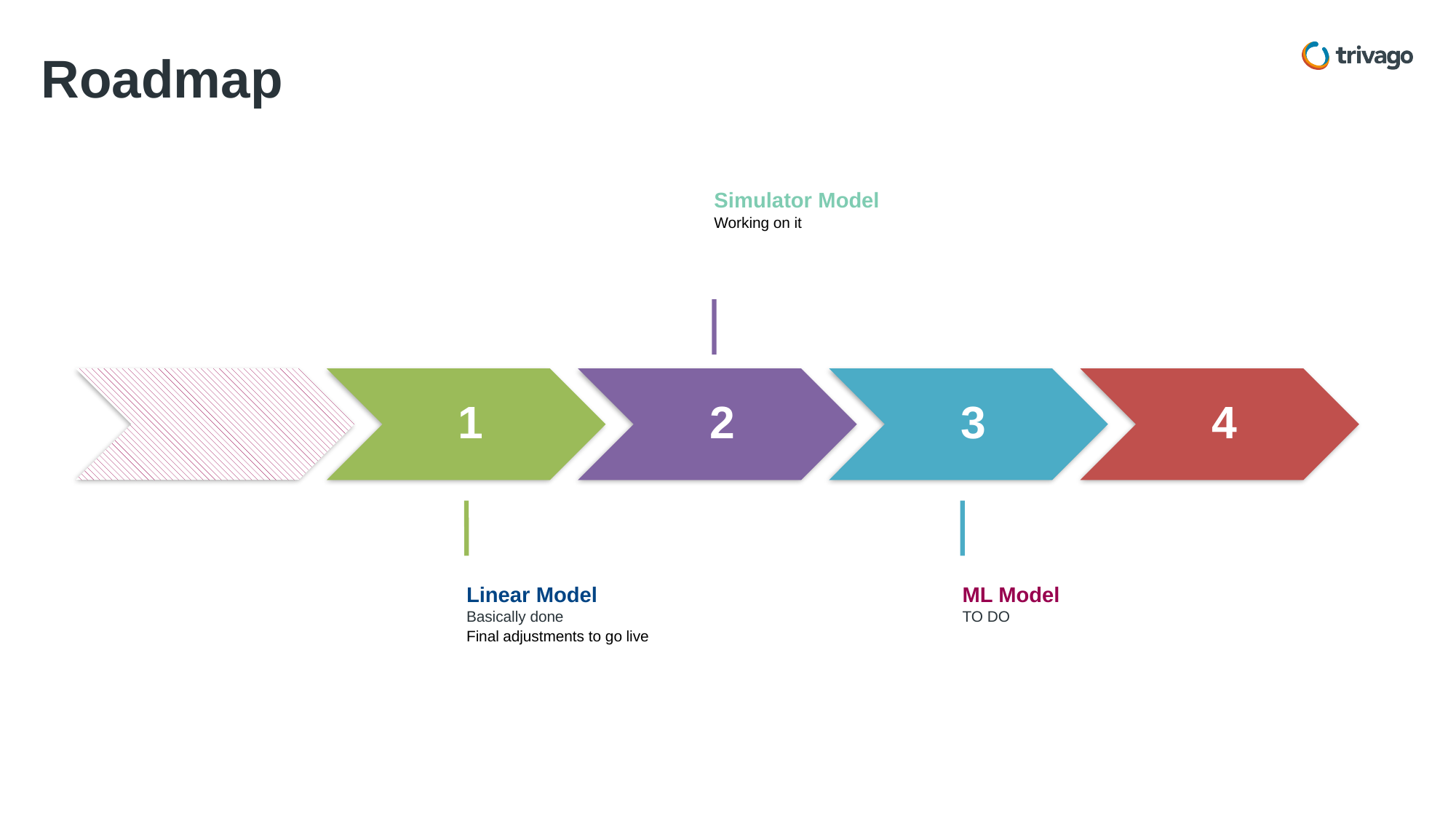

Roadmap
Simulator Model
Working on it

1
2
3
4

Linear Model
Basically done
Final adjustments to go live
ML Model
TO DO